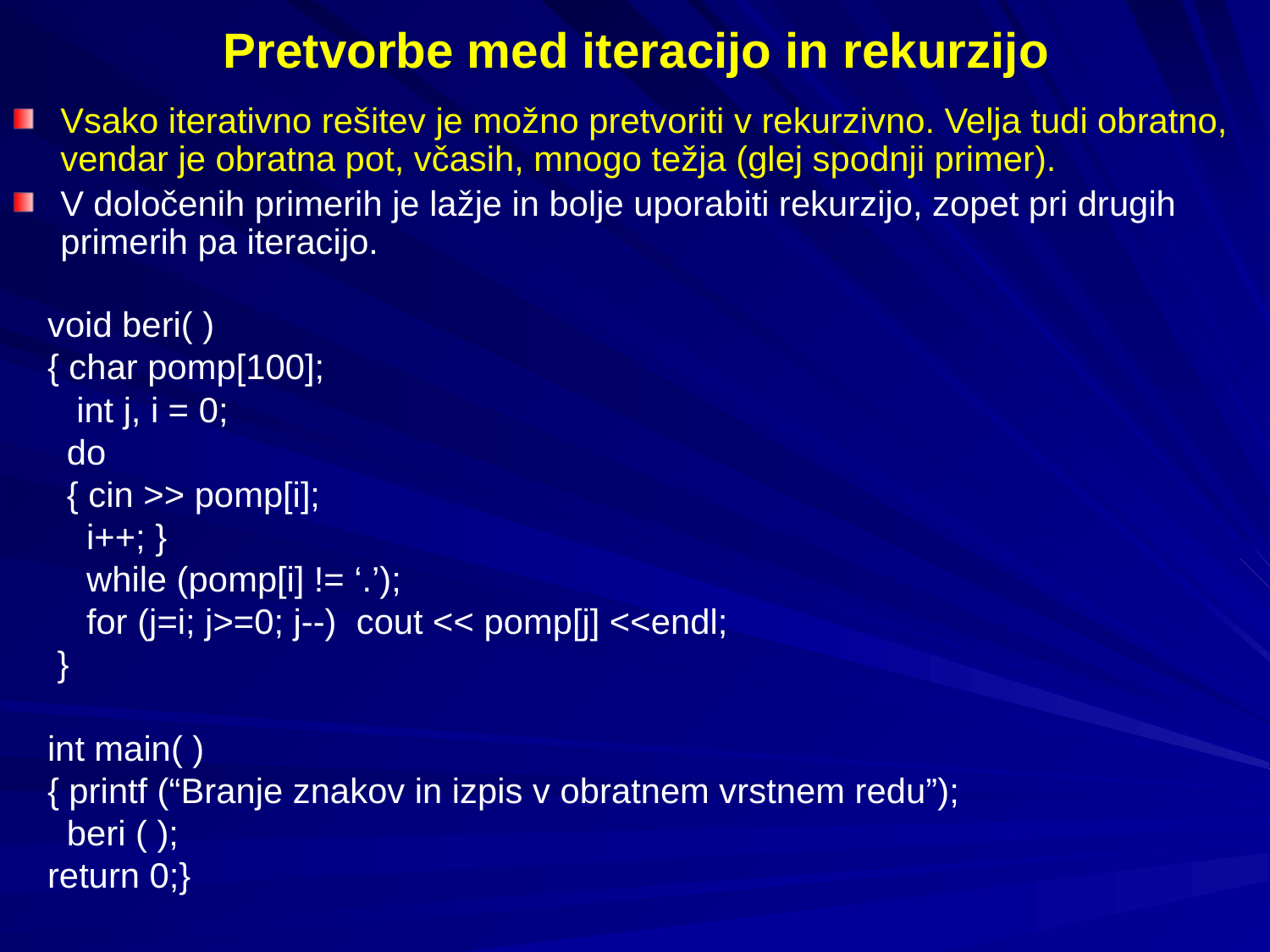

# Pretvorbe med iteracijo in rekurzijo
Vsako iterativno rešitev je možno pretvoriti v rekurzivno. Velja tudi obratno, vendar je obratna pot, včasih, mnogo težja (glej spodnji primer).
V določenih primerih je lažje in bolje uporabiti rekurzijo, zopet pri drugih primerih pa iteracijo.
void beri( )
{ char pomp[100];
   int j, i = 0;
  do
  { cin >> pomp[i];
    i++; }
    while (pomp[i] != ‘.’);
    for (j=i; j>=0; j--)  cout << pomp[j] <<endl;
 }

int main( )
{ printf (“Branje znakov in izpis v obratnem vrstnem redu”);
  beri ( );
return 0;}